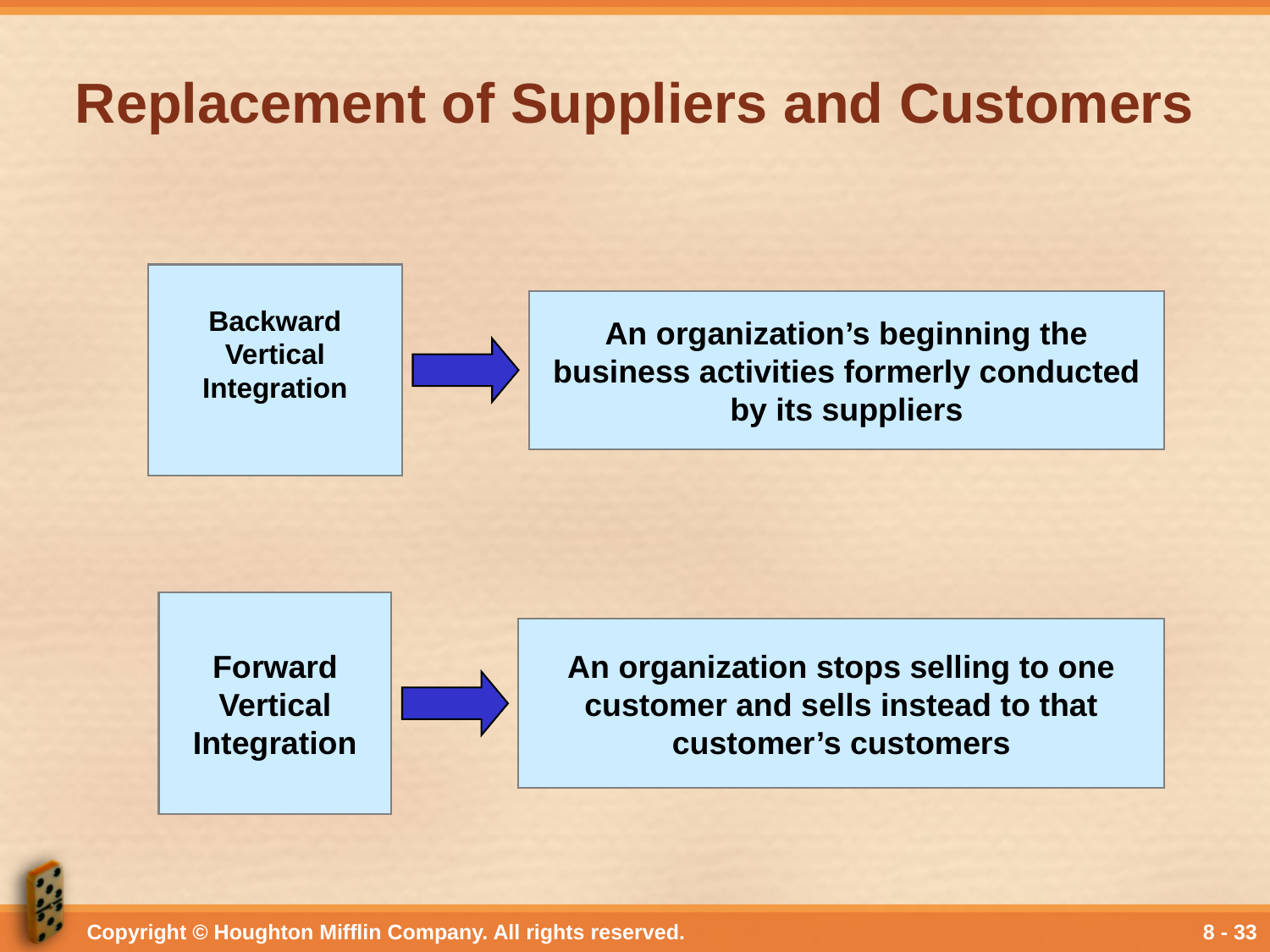

# Replacement of Suppliers and Customers
Backward
Vertical
Integration

An organization’s beginning the
business activities formerly conducted
by its suppliers

Forward
Vertical
Integration
An organization stops selling to one
customer and sells instead to that
customer’s customers

Copyright © Houghton Mifflin Company. All rights reserved.
8 - 33